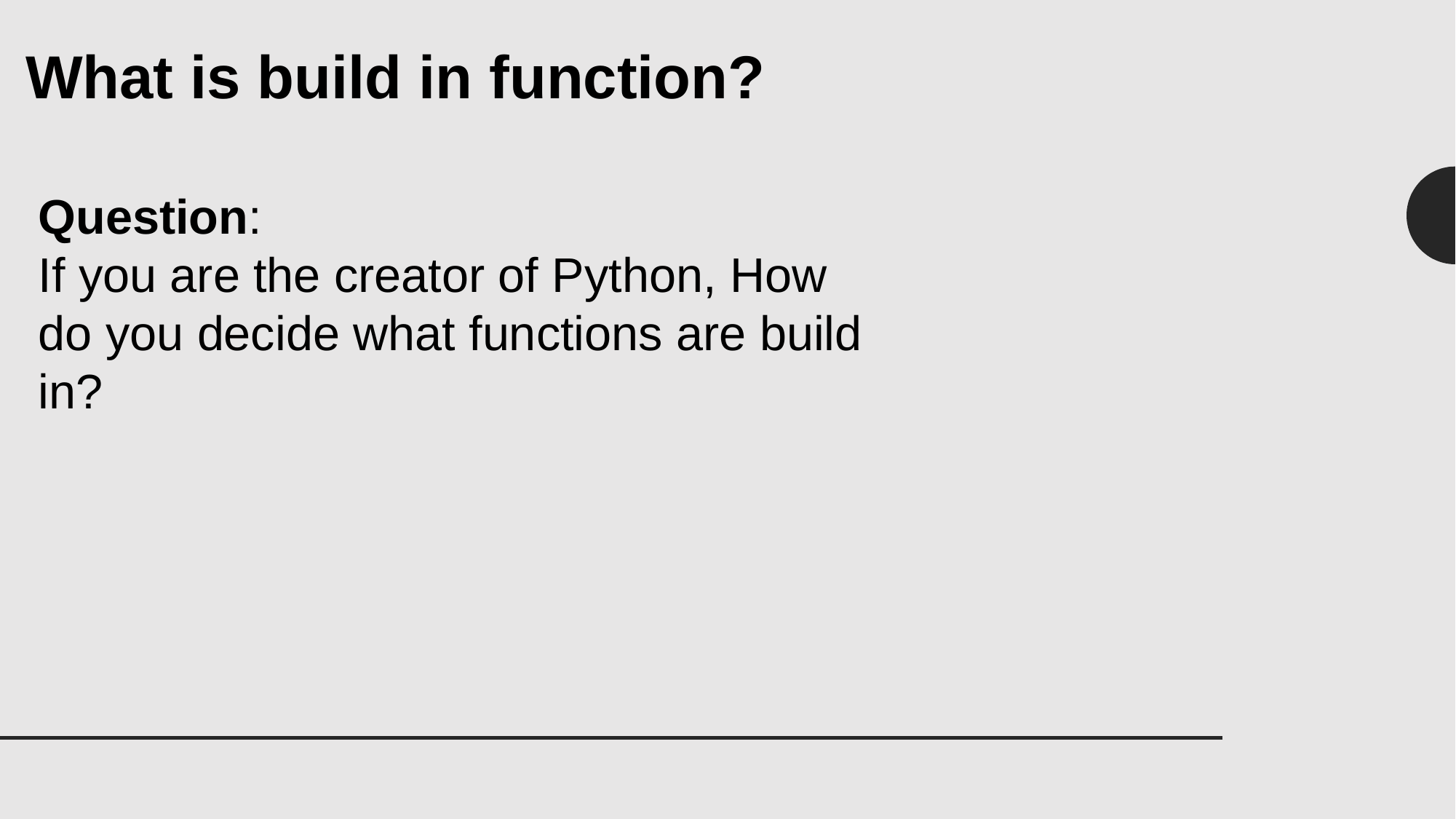

What is build in function?

Question:
If you are the creator of Python, How do you decide what functions are build in?